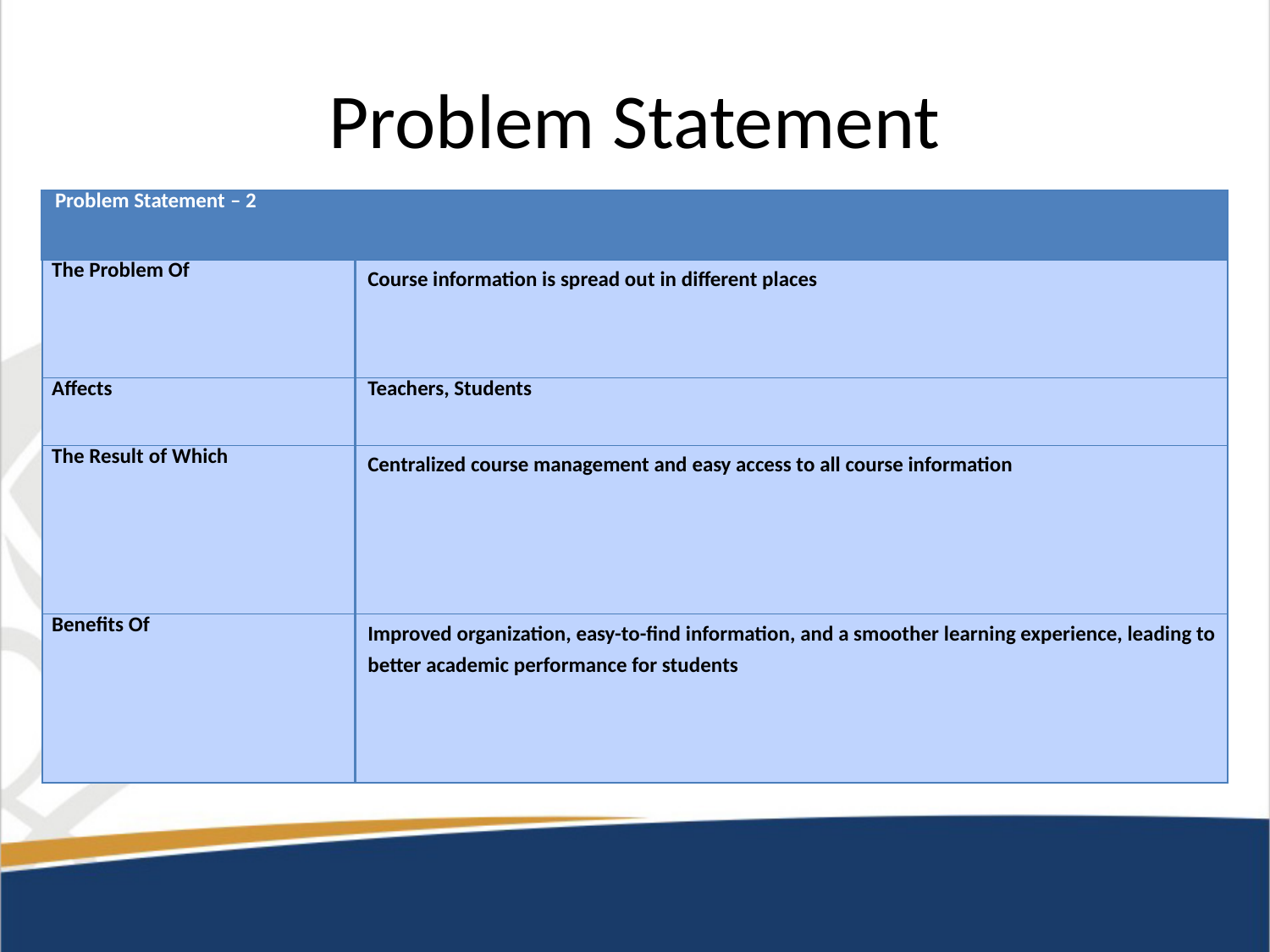

# Problem Statement
| Problem Statement – 2 |  |
| --- | --- |
| The Problem Of | Course information is spread out in different places |
| Affects | Teachers, Students |
| The Result of Which | Centralized course management and easy access to all course information |
| Benefits Of | Improved organization, easy-to-find information, and a smoother learning experience, leading to better academic performance for students |